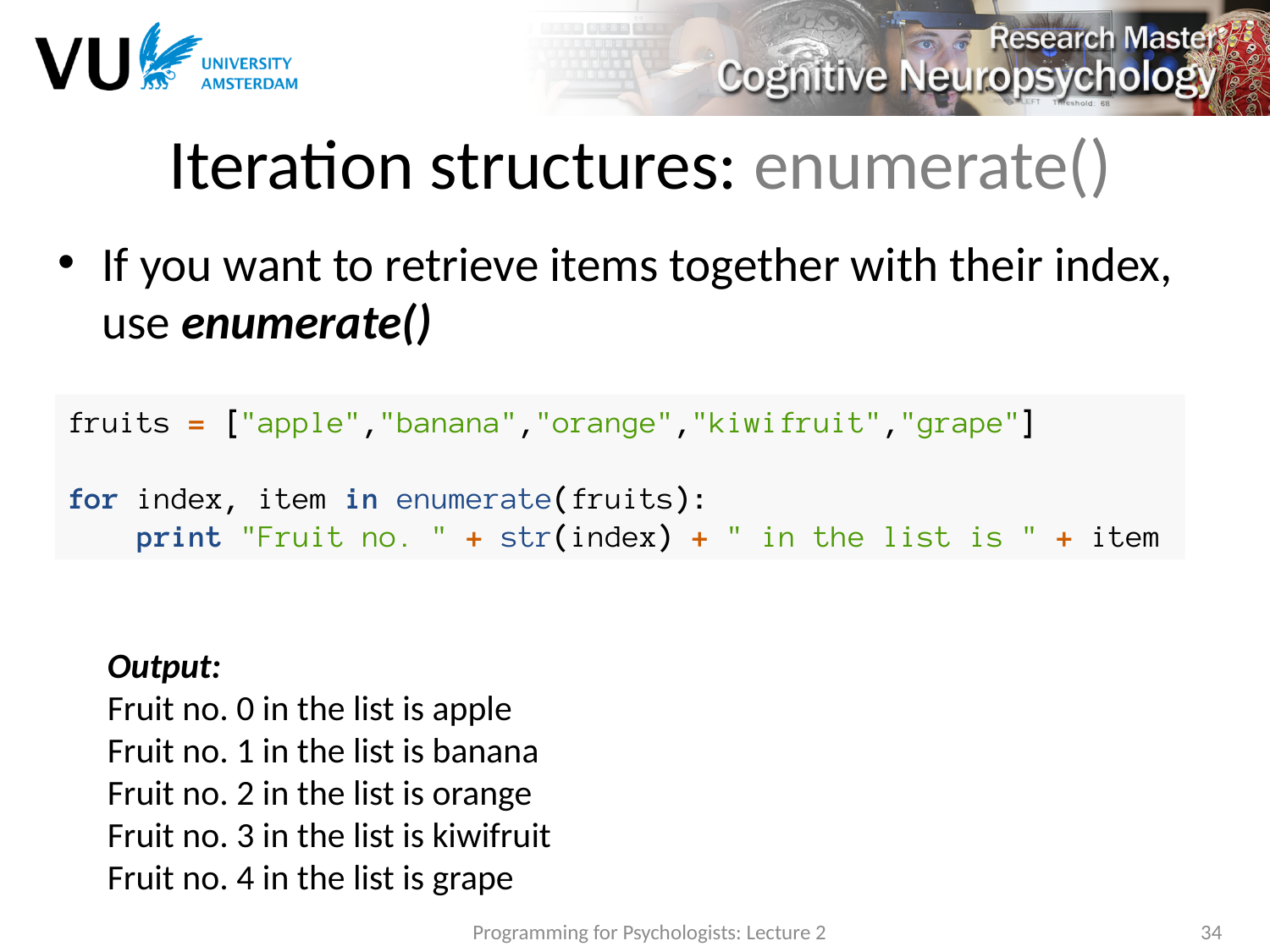

# Iteration structures: enumerate()
If you want to retrieve items together with their index, use enumerate()
fruits = ["apple","banana","orange","kiwifruit","grape"]

for index, item in enumerate(fruits):
    print "Fruit no. " + str(index) + " in the list is " + item
Output:
Fruit no. 0 in the list is apple
Fruit no. 1 in the list is banana
Fruit no. 2 in the list is orange
Fruit no. 3 in the list is kiwifruit
Fruit no. 4 in the list is grape
Programming for Psychologists: Lecture 2
34